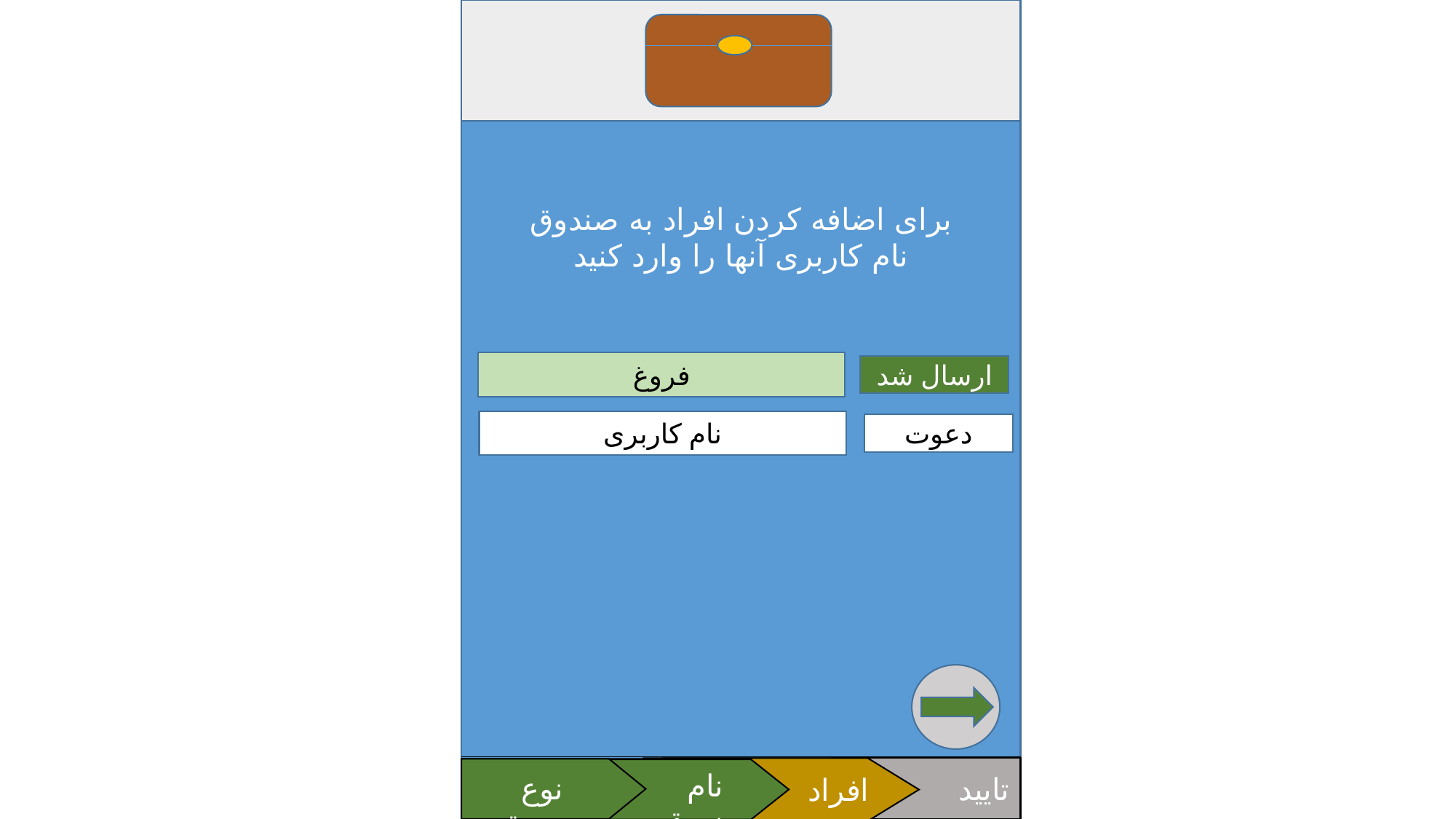

برای اضافه کردن افراد به صندوق نام کاربری آنها را وارد کنید
فروغ
ارسال شد
نام کاربری
دعوت

    تایید
    تایید
نام صندوق
نوع صندوق
انتخاب نوع صندوق
افراد
افزودن افراد